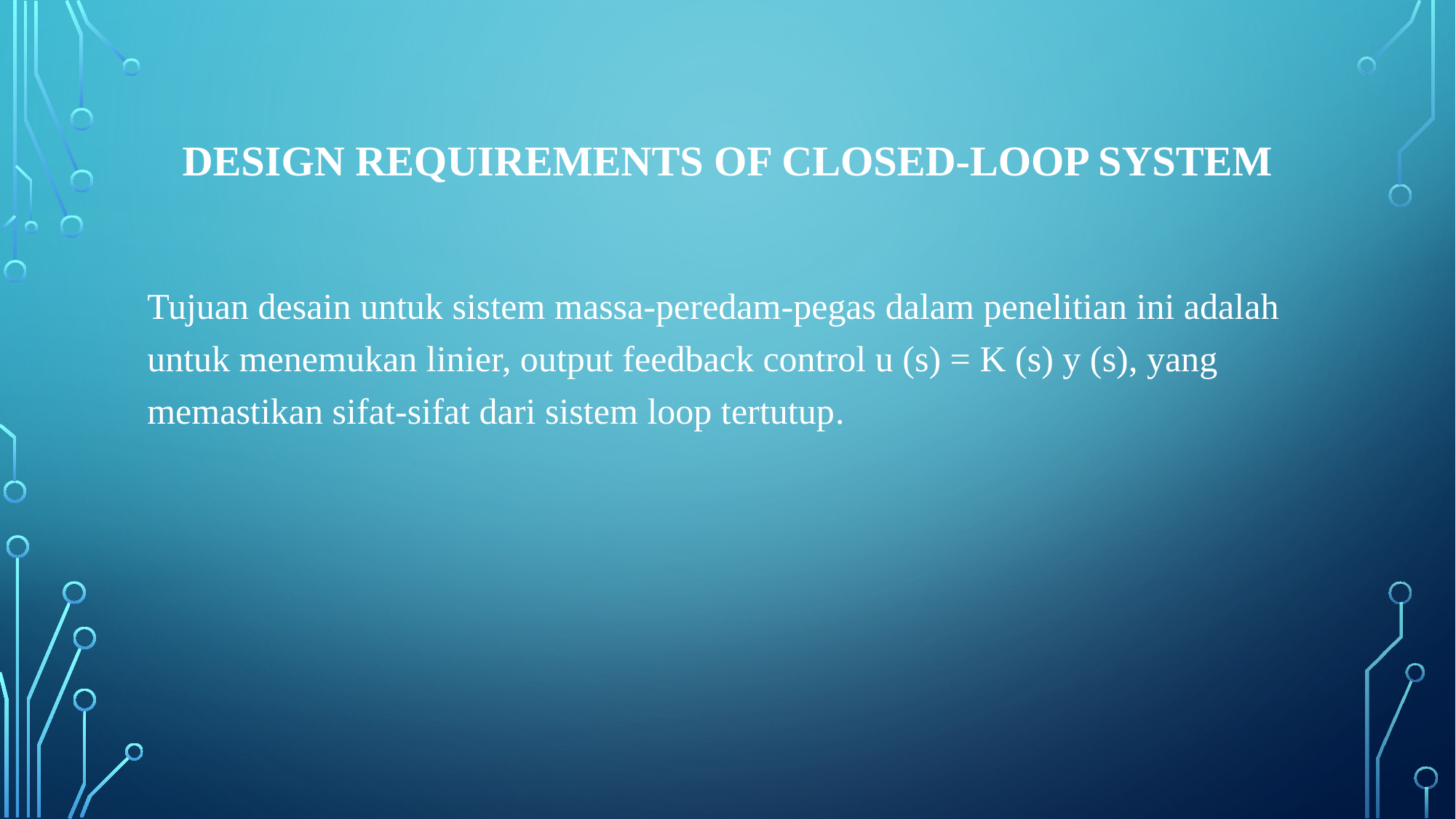

# Design Requirements of Closed-Loop System
Tujuan desain untuk sistem massa-peredam-pegas dalam penelitian ini adalah untuk menemukan linier, output feedback control u (s) = K (s) y (s), yang memastikan sifat-sifat dari sistem loop tertutup.